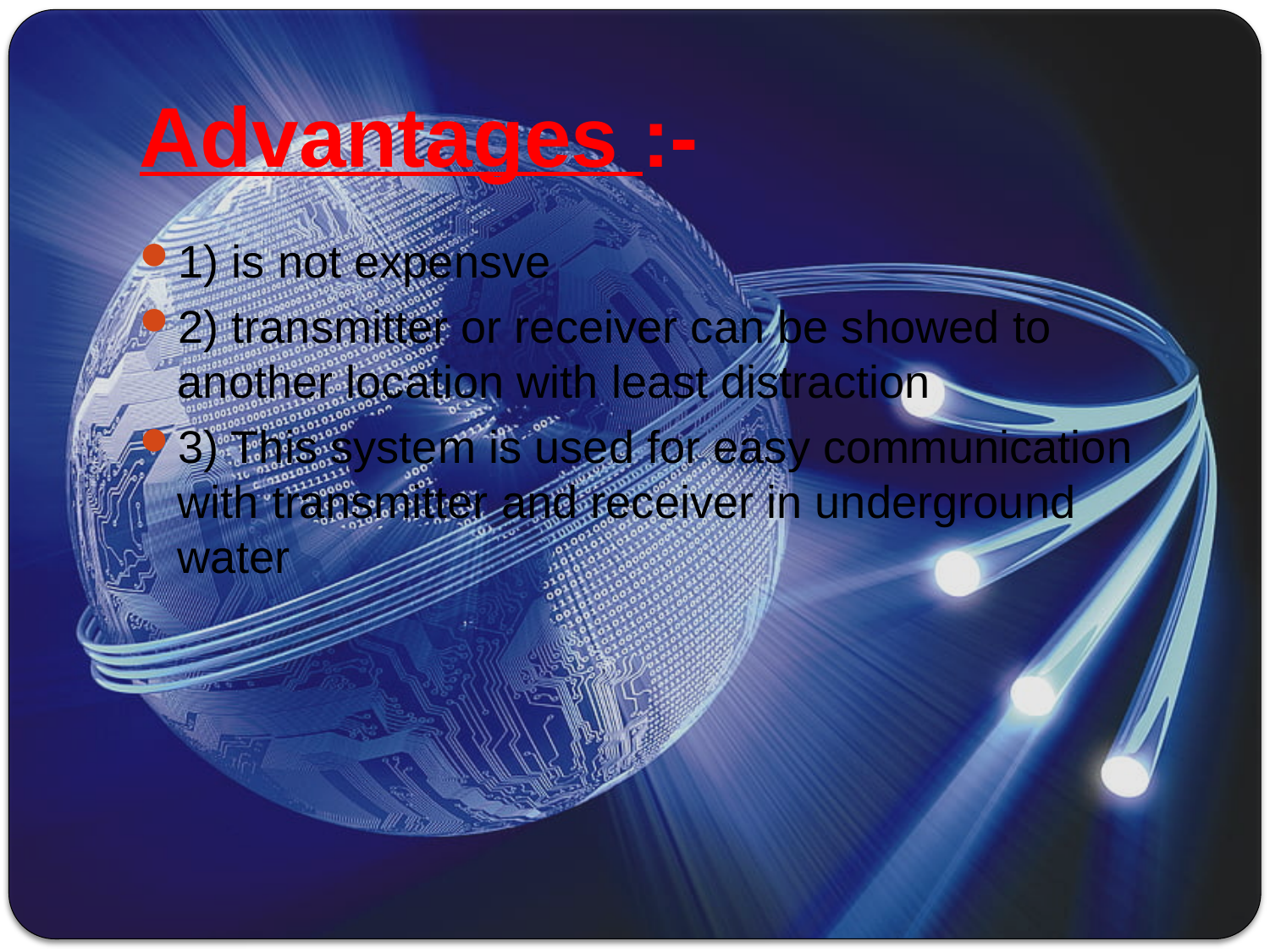

# Advantages :-
1) is not expensve
2) transmitter or receiver can be showed to another location with least distraction
3) This system is used for easy communication with transmitter and receiver in underground water